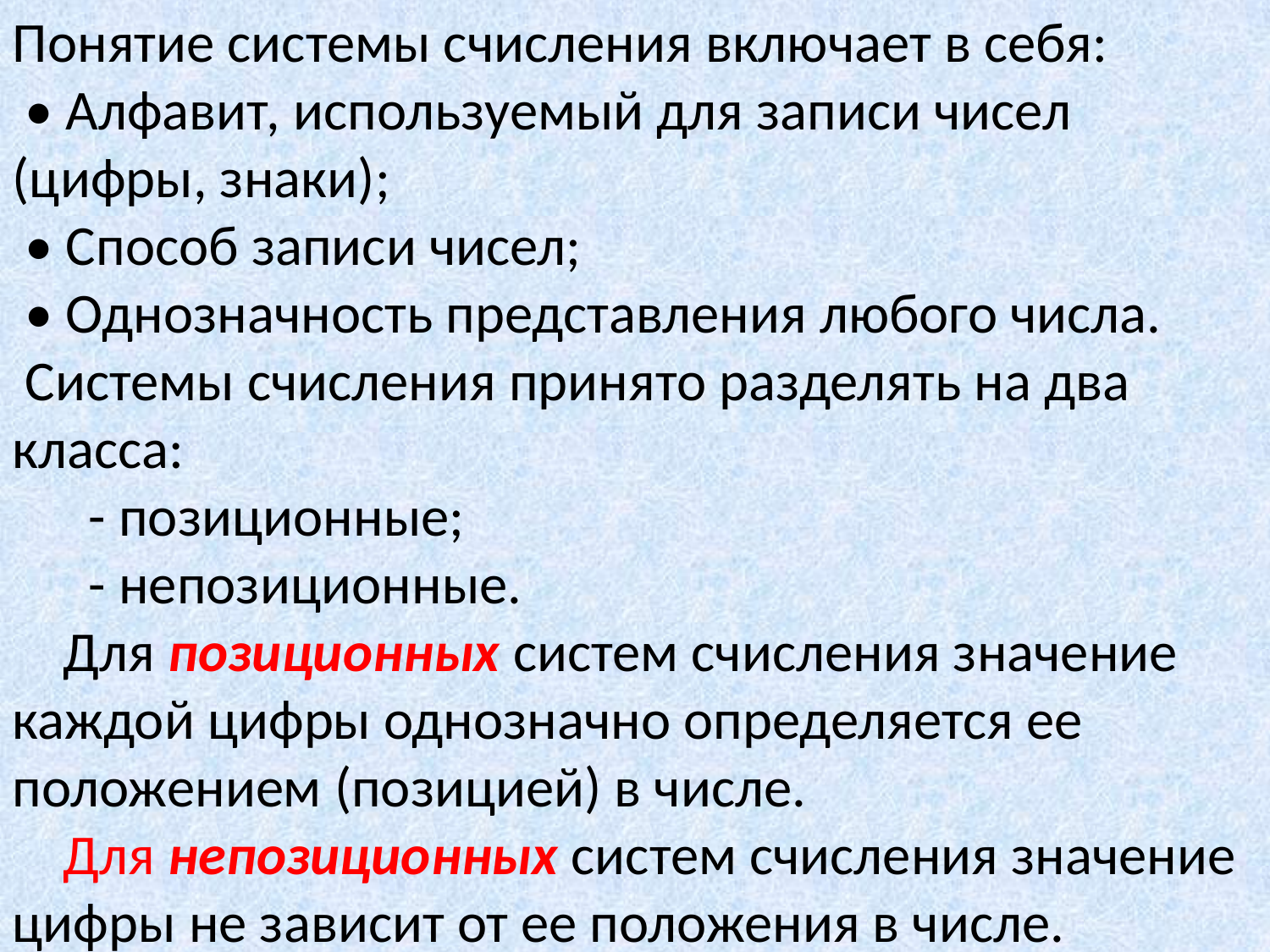

Понятие системы счисления включает в себя:
 • Алфавит, используемый для записи чисел (цифры, знаки);
 • Способ записи чисел;
 • Однозначность представления любого числа.
 Системы счисления принято разделять на два класса:
      - позиционные;
      - непозиционные.
    Для позиционных систем счисления значение каждой цифры однозначно определяется ее положением (позицией) в числе.
    Для непозиционных систем счисления значение цифры не зависит от ее положения в числе.